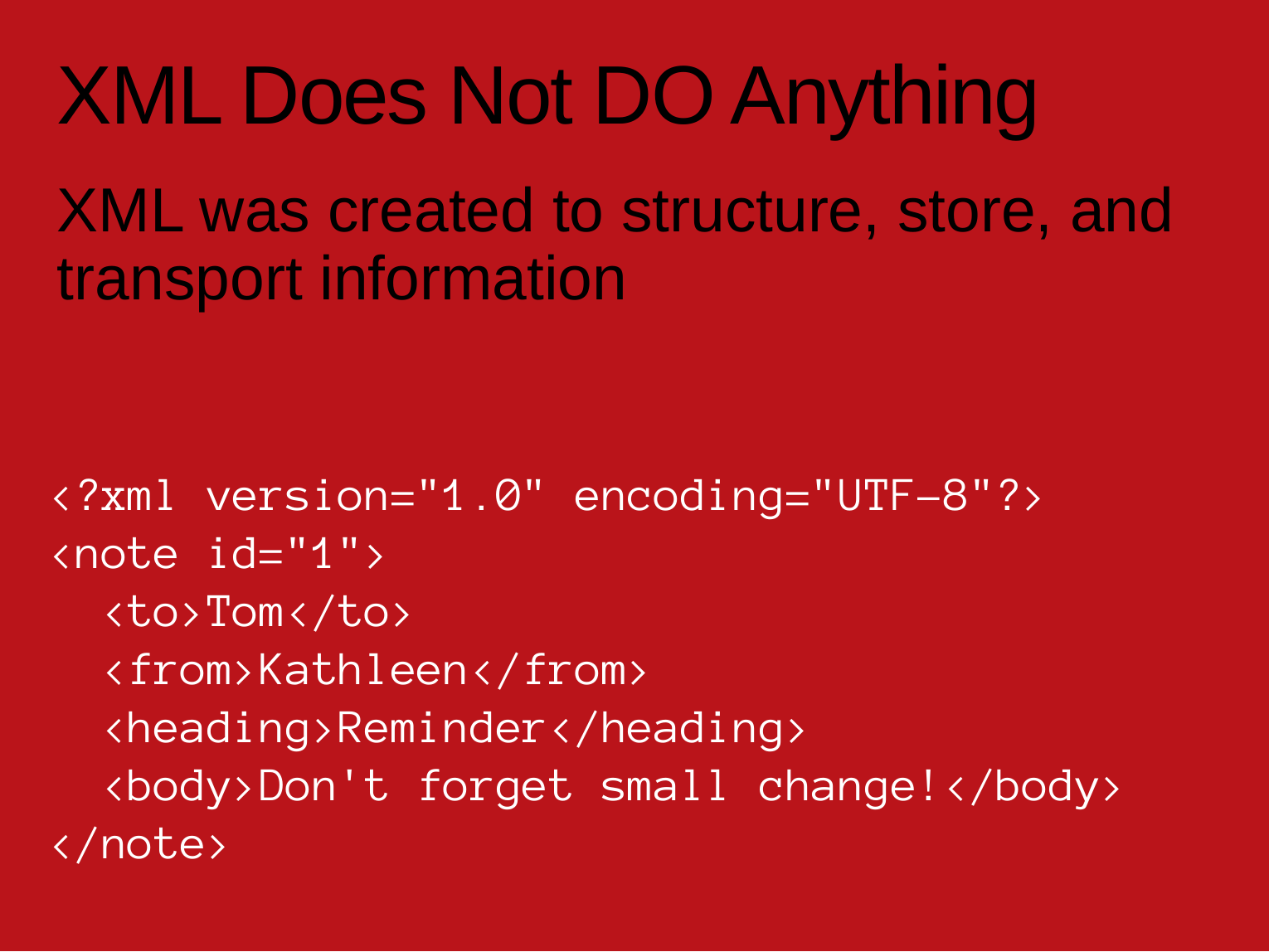

XML Does Not DO Anything
XML was created to structure, store, and transport information
<?xml version="1.0" encoding="UTF-8"?>
<note id="1">
  <to>Tom</to>
  <from>Kathleen</from>
  <heading>Reminder</heading>
  <body>Don't forget small change!</body>
</note>